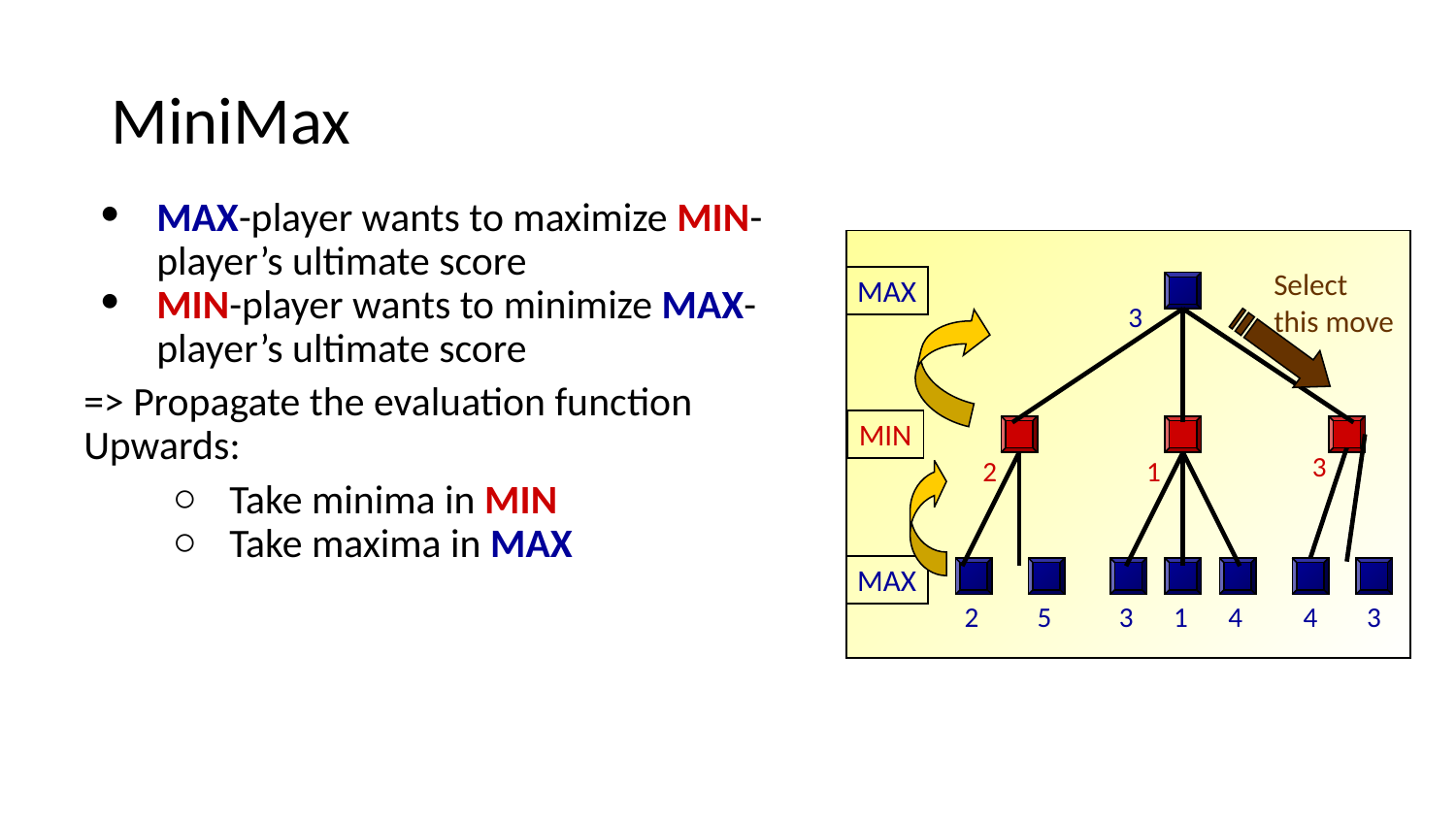

# MiniMax
MAX-player wants to maximize MIN-player’s ultimate score
MIN-player wants to minimize MAX-player’s ultimate score
=> Propagate the evaluation function
Upwards:
Take minima in MIN
Take maxima in MAX

MAX

MIN

MAX

Select
this move

3

3
2
1

2
5
3
1
4
4
3